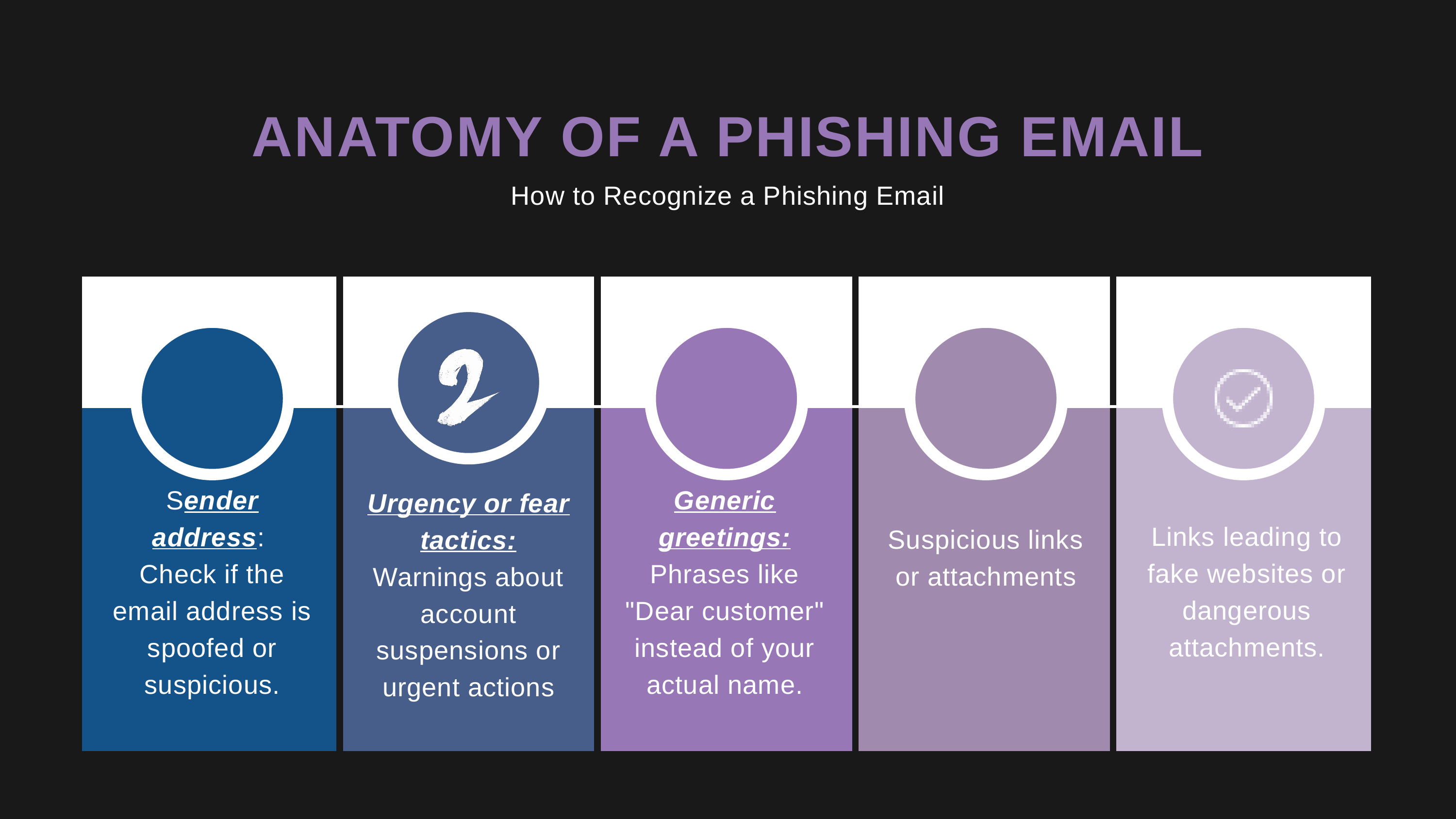

ANATOMY OF A PHISHING EMAIL
How to Recognize a Phishing Email
|  |  |  |  |  |
| --- | --- | --- | --- | --- |
|  |  |  |  |  |

Sender address:
Check if the email address is spoofed or suspicious.
3
Generic greetings: Phrases like "Dear customer" instead of your actual name.

Urgency or fear tactics: Warnings about account suspensions or urgent actions

Links leading to fake websites or dangerous attachments.

Suspicious links or attachments